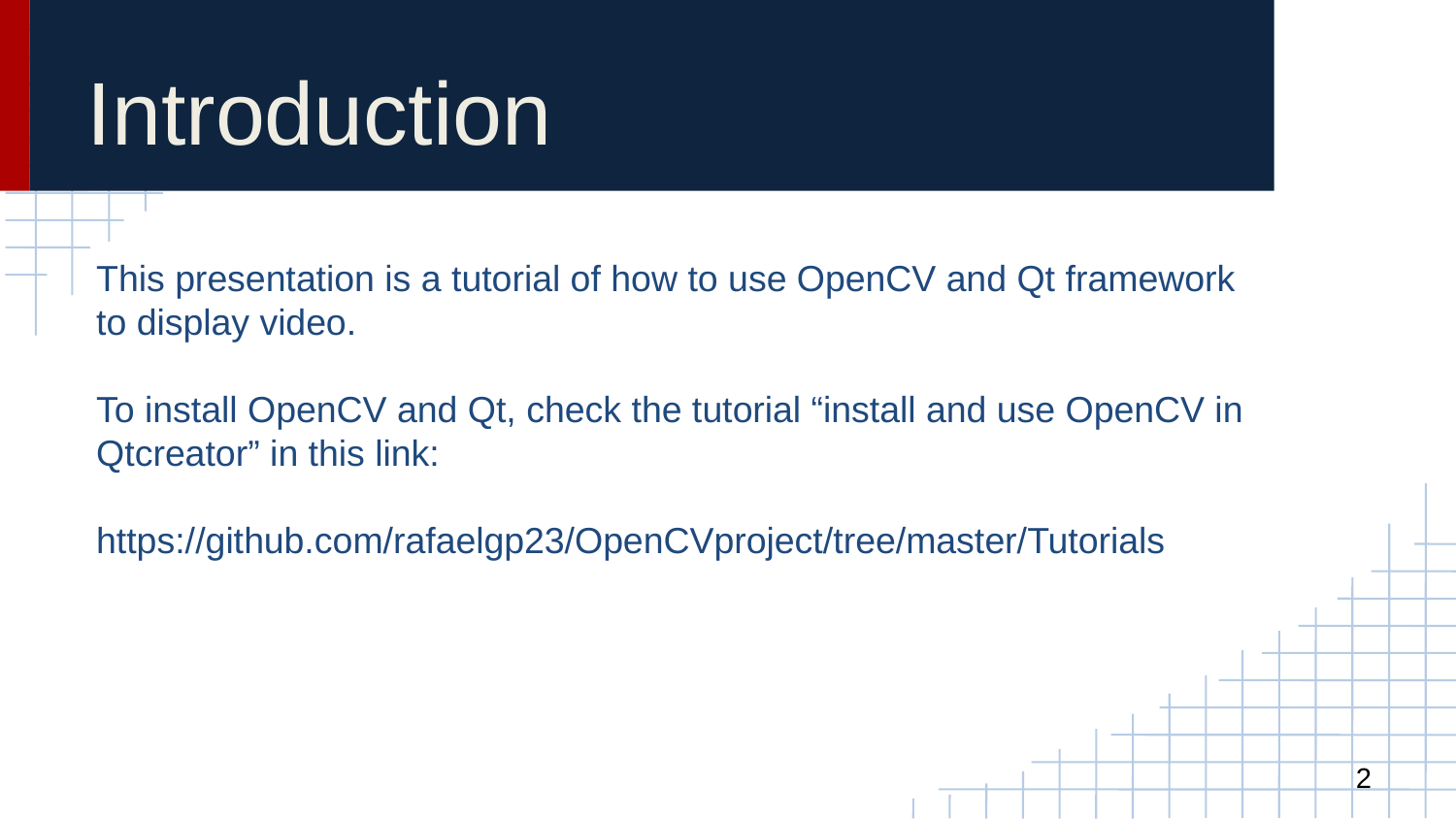

Introduction
This presentation is a tutorial of how to use OpenCV and Qt framework to display video.

To install OpenCV and Qt, check the tutorial “install and use OpenCV in Qtcreator” in this link:

https://github.com/rafaelgp23/OpenCVproject/tree/master/Tutorials
2